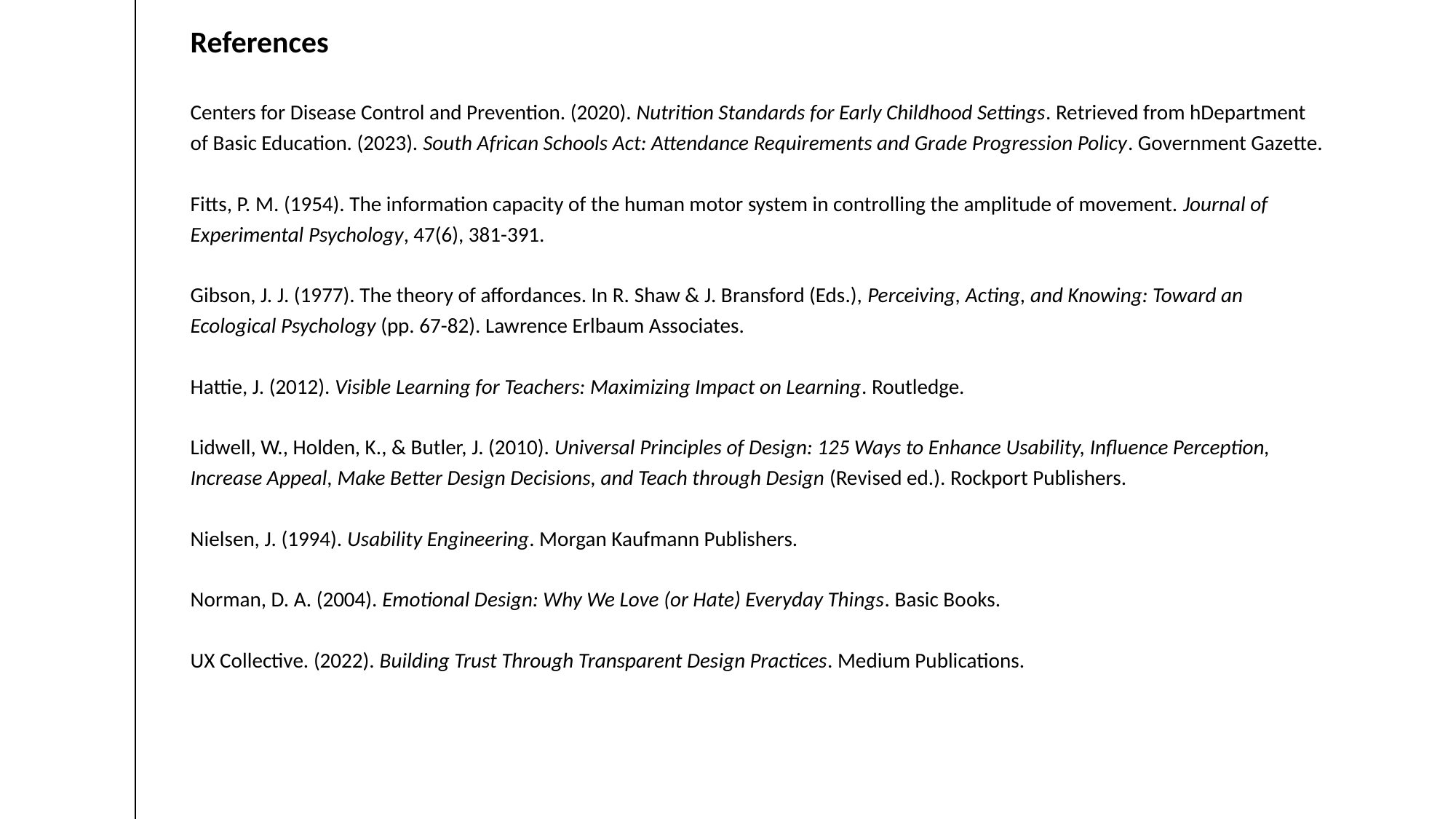

References
Centers for Disease Control and Prevention. (2020). Nutrition Standards for Early Childhood Settings. Retrieved from hDepartment of Basic Education. (2023). South African Schools Act: Attendance Requirements and Grade Progression Policy. Government Gazette.
Fitts, P. M. (1954). The information capacity of the human motor system in controlling the amplitude of movement. Journal of Experimental Psychology, 47(6), 381-391.
Gibson, J. J. (1977). The theory of affordances. In R. Shaw & J. Bransford (Eds.), Perceiving, Acting, and Knowing: Toward an Ecological Psychology (pp. 67-82). Lawrence Erlbaum Associates.
Hattie, J. (2012). Visible Learning for Teachers: Maximizing Impact on Learning. Routledge.
Lidwell, W., Holden, K., & Butler, J. (2010). Universal Principles of Design: 125 Ways to Enhance Usability, Influence Perception, Increase Appeal, Make Better Design Decisions, and Teach through Design (Revised ed.). Rockport Publishers.
Nielsen, J. (1994). Usability Engineering. Morgan Kaufmann Publishers.
Norman, D. A. (2004). Emotional Design: Why We Love (or Hate) Everyday Things. Basic Books.
UX Collective. (2022). Building Trust Through Transparent Design Practices. Medium Publications.